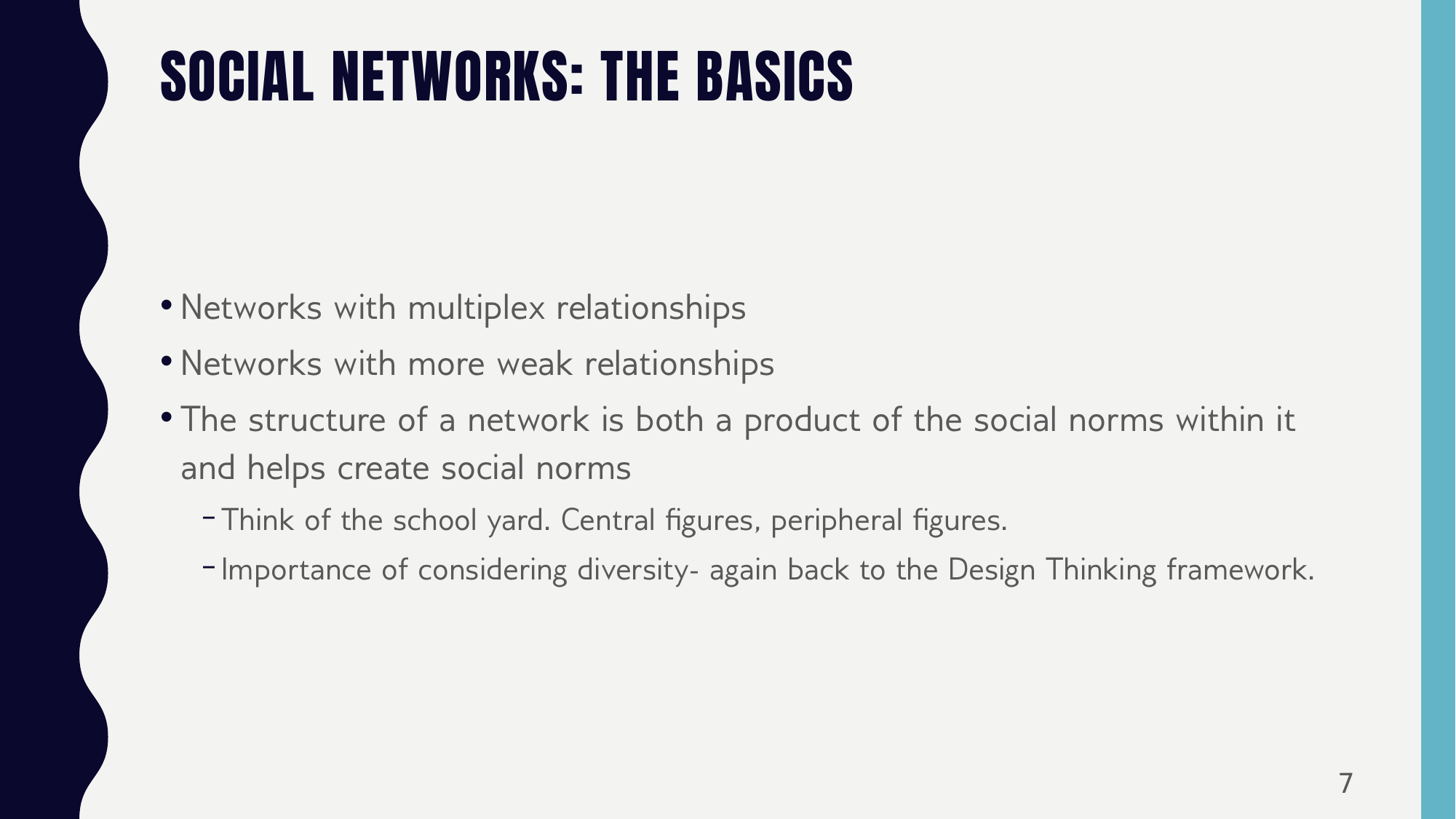

# Social networks: The basics
Networks with multiplex relationships
Networks with more weak relationships
The structure of a network is both a product of the social norms within it and helps create social norms
Think of the school yard. Central figures, peripheral figures.
Importance of considering diversity- again back to the Design Thinking framework.
7